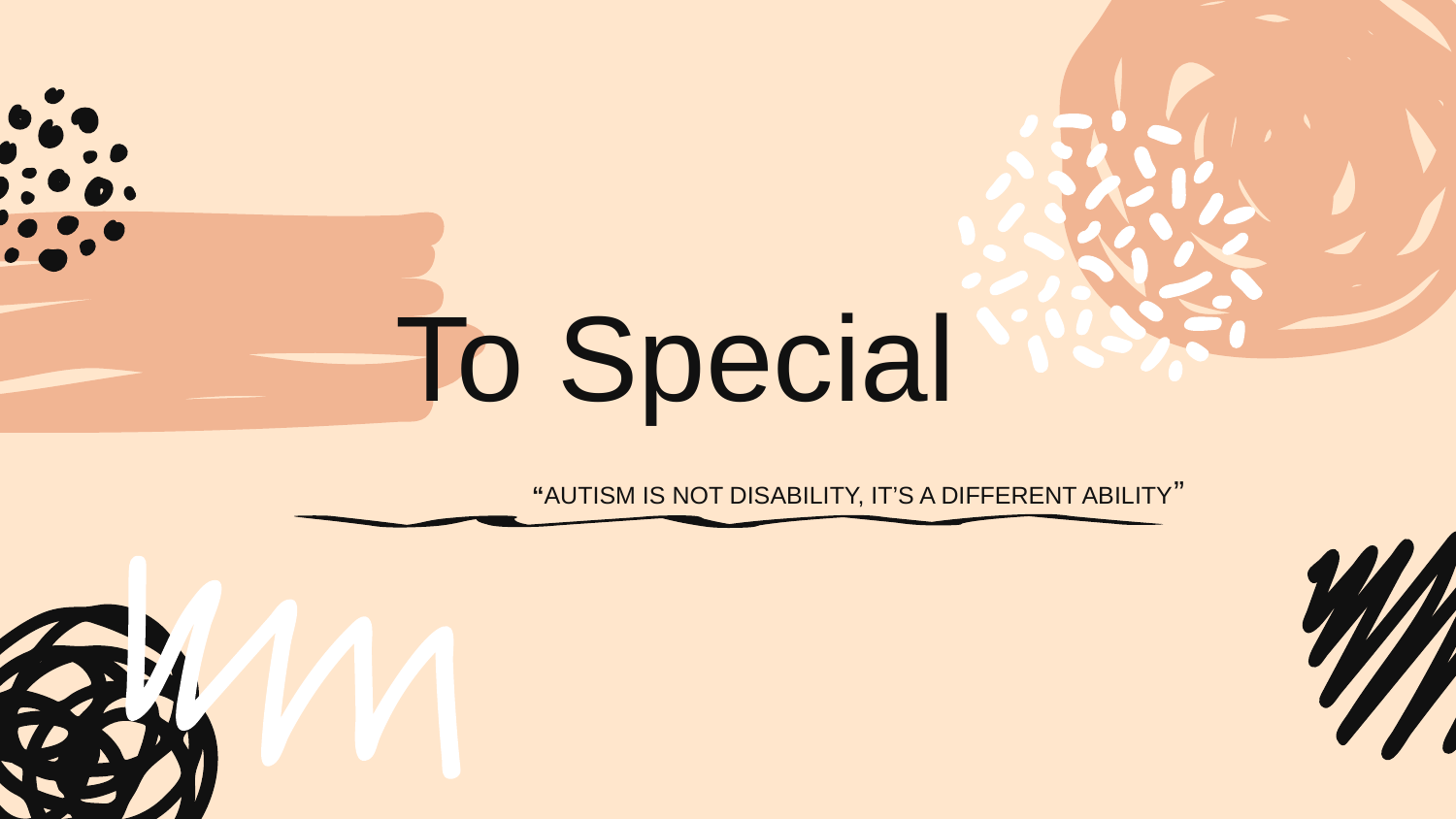

# To Special

“AUTISM IS NOT DISABILITY, IT’S A DIFFERENT ABILITY”